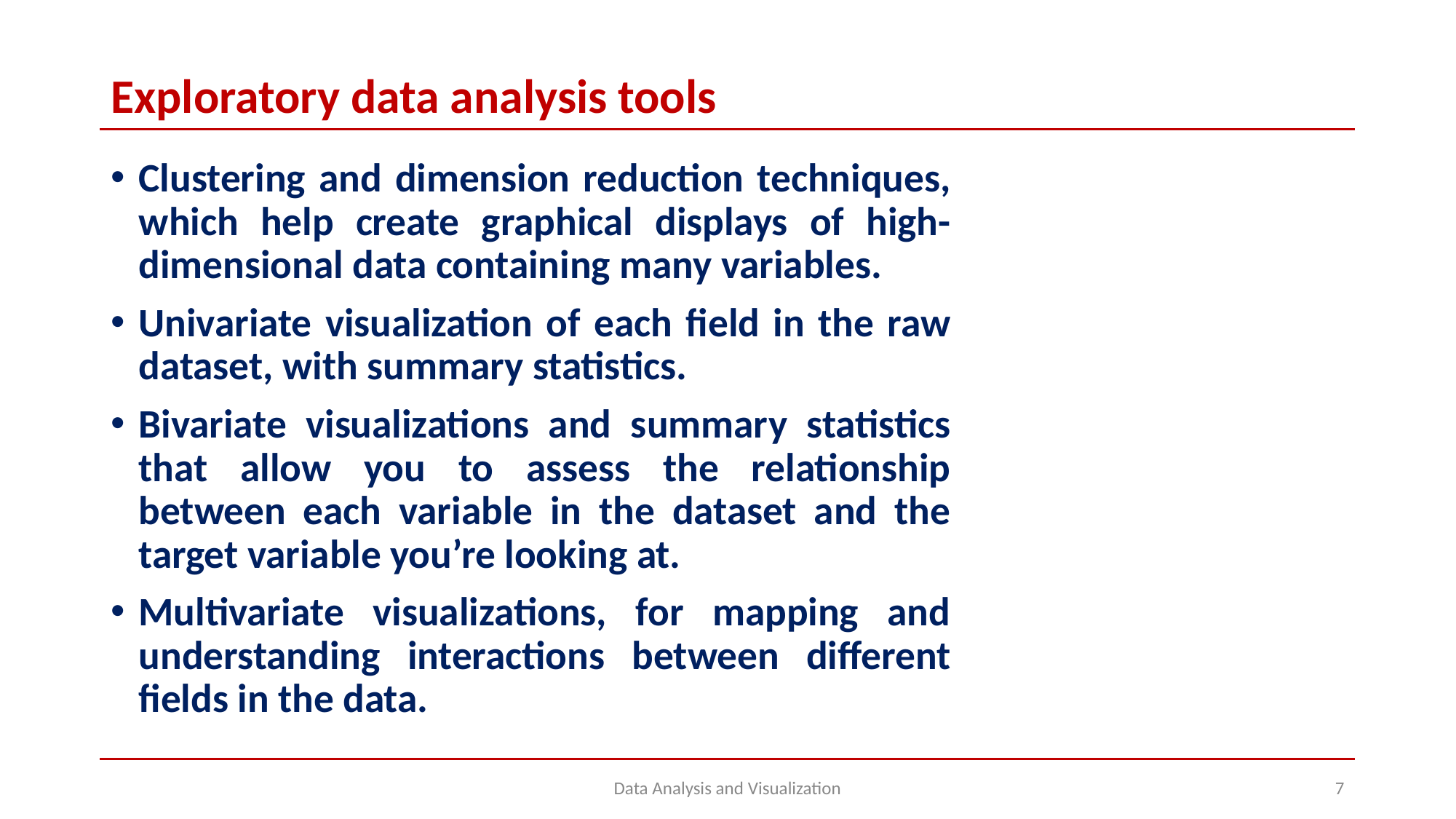

# Exploratory data analysis tools
Clustering and dimension reduction techniques, which help create graphical displays of high-dimensional data containing many variables.
Univariate visualization of each field in the raw dataset, with summary statistics.
Bivariate visualizations and summary statistics that allow you to assess the relationship between each variable in the dataset and the target variable you’re looking at.
Multivariate visualizations, for mapping and understanding interactions between different fields in the data.
Data Analysis and Visualization
7